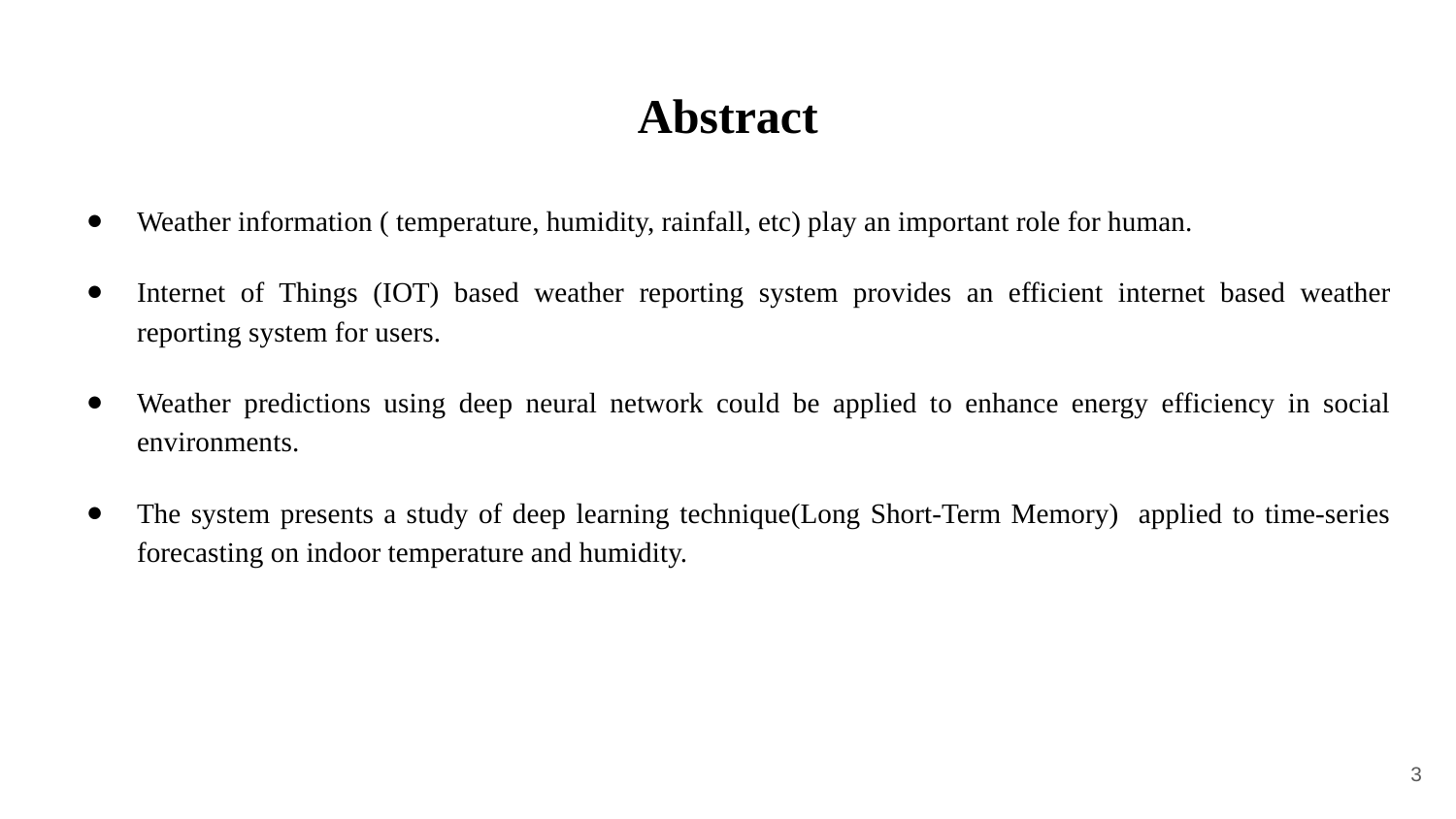

# Abstract
Weather information ( temperature, humidity, rainfall, etc) play an important role for human.
Internet of Things (IOT) based weather reporting system provides an efficient internet based weather reporting system for users.
Weather predictions using deep neural network could be applied to enhance energy efficiency in social environments.
The system presents a study of deep learning technique(Long Short-Term Memory)  applied to time-series forecasting on indoor temperature and humidity.

3